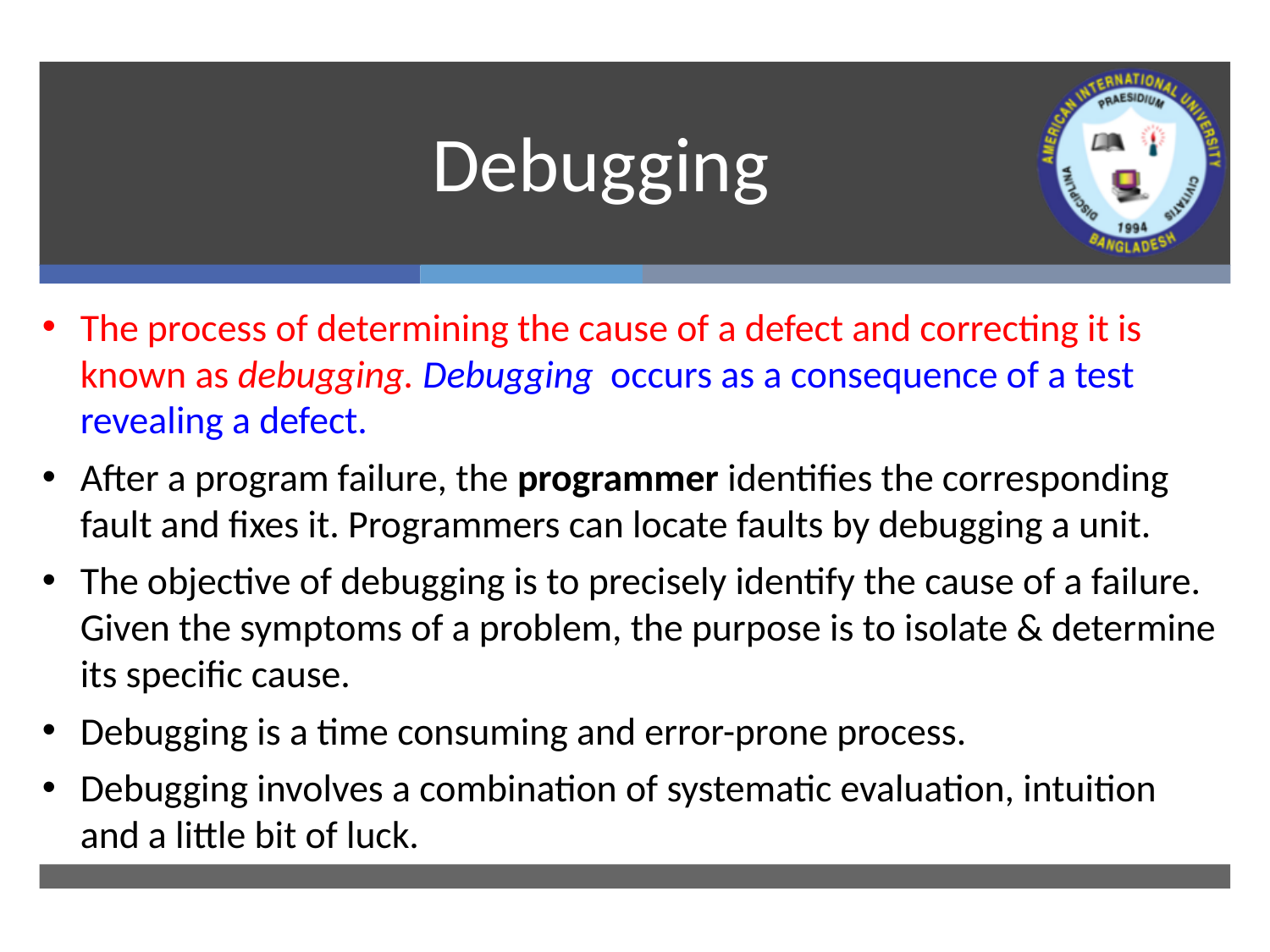

# Debugging
The process of determining the cause of a defect and correcting it is known as debugging. Debugging  occurs as a consequence of a test revealing a defect.
After a program failure, the programmer identifies the corresponding fault and fixes it. Programmers can locate faults by debugging a unit.
The objective of debugging is to precisely identify the cause of a failure. Given the symptoms of a problem, the purpose is to isolate & determine its specific cause.
Debugging is a time consuming and error-prone process.
Debugging involves a combination of systematic evaluation, intuition and a little bit of luck.